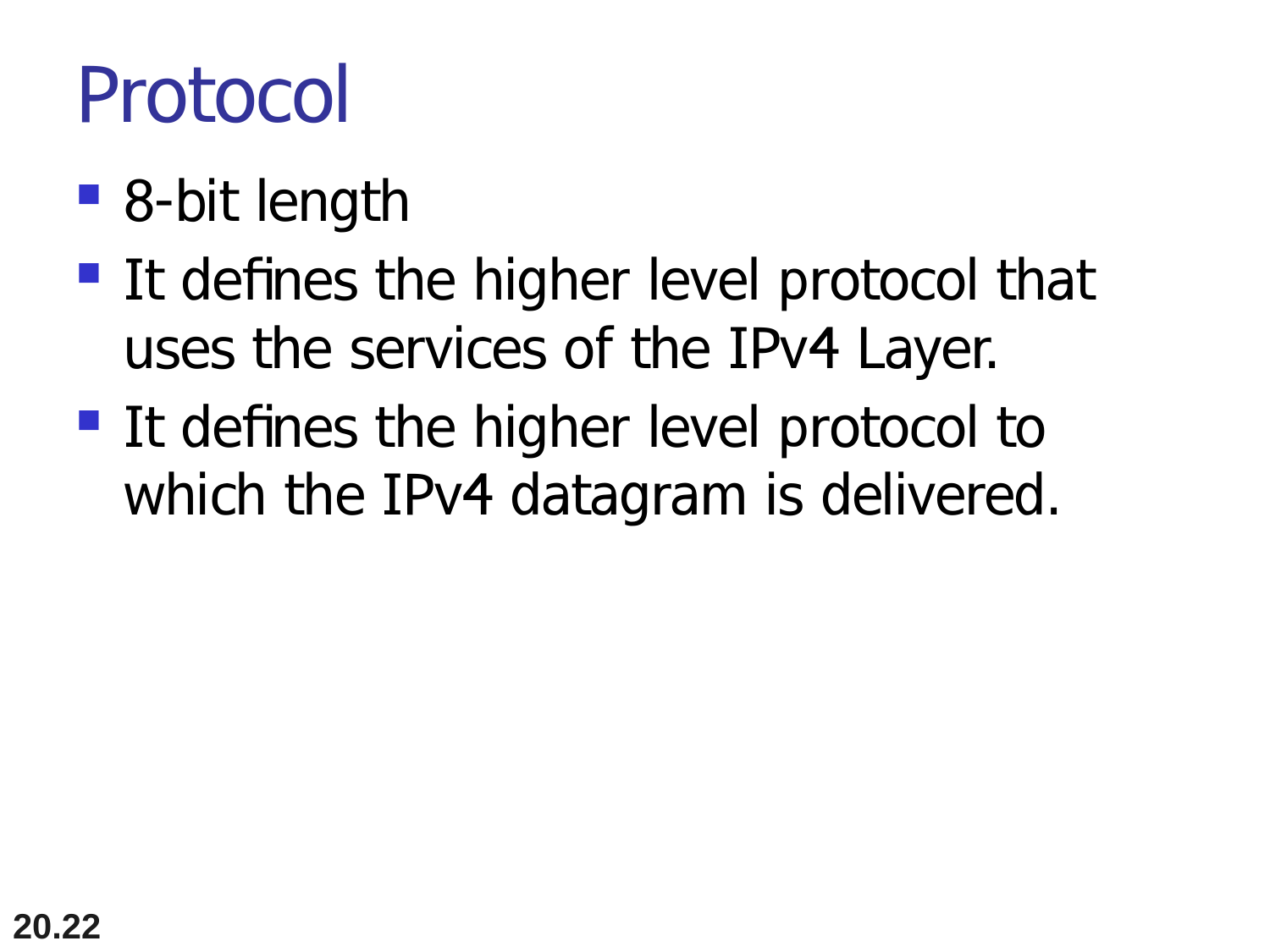

# Protocol
8-bit length
It defines the higher level protocol that uses the services of the IPv4 Layer.
It defines the higher level protocol to which the IPv4 datagram is delivered.
20.22